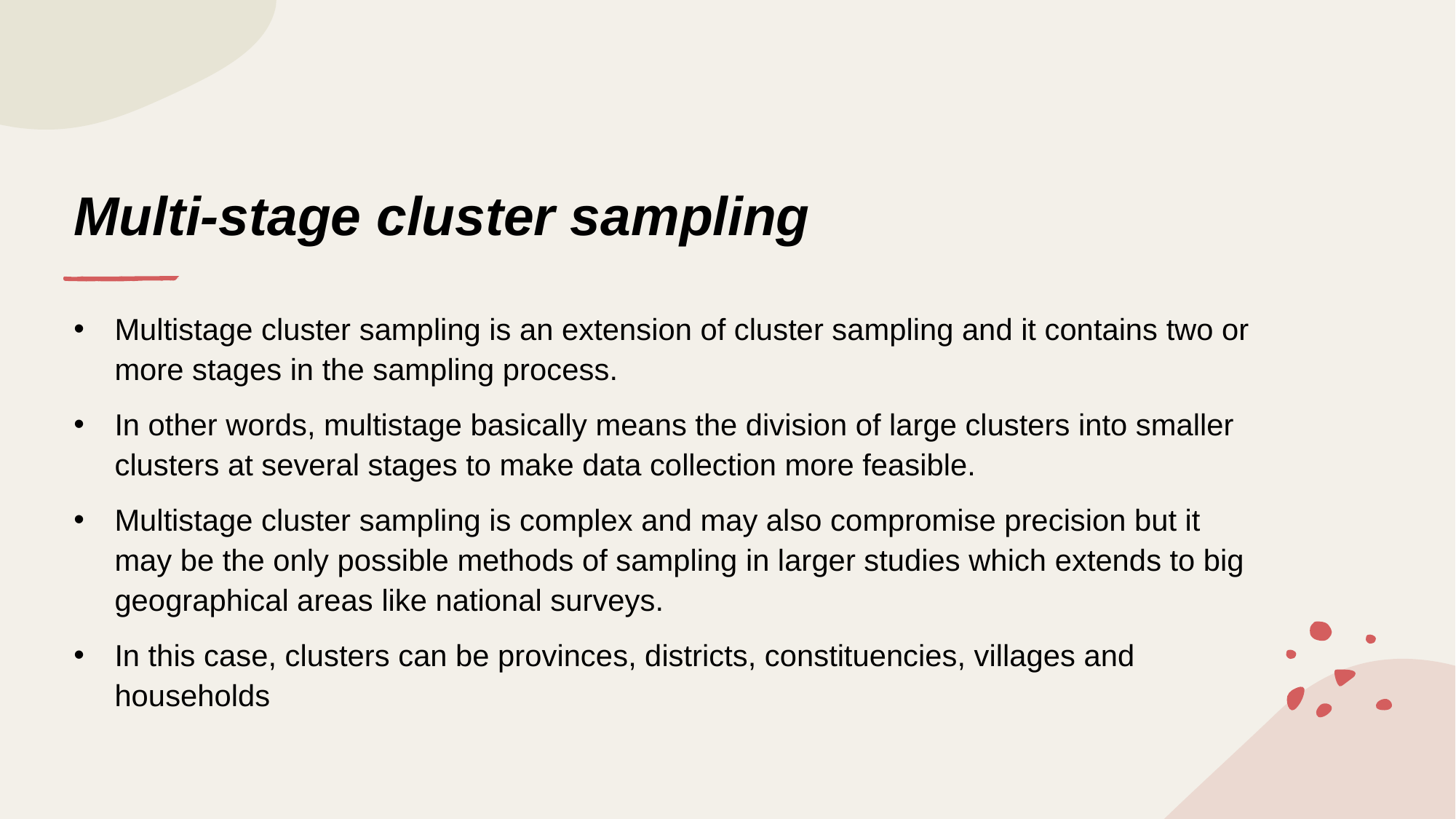

# Multi-stage cluster sampling
Multistage cluster sampling is an extension of cluster sampling and it contains two or more stages in the sampling process.
In other words, multistage basically means the division of large clusters into smaller clusters at several stages to make data collection more feasible.
Multistage cluster sampling is complex and may also compromise precision but it may be the only possible methods of sampling in larger studies which extends to big geographical areas like national surveys.
In this case, clusters can be provinces, districts, constituencies, villages and households